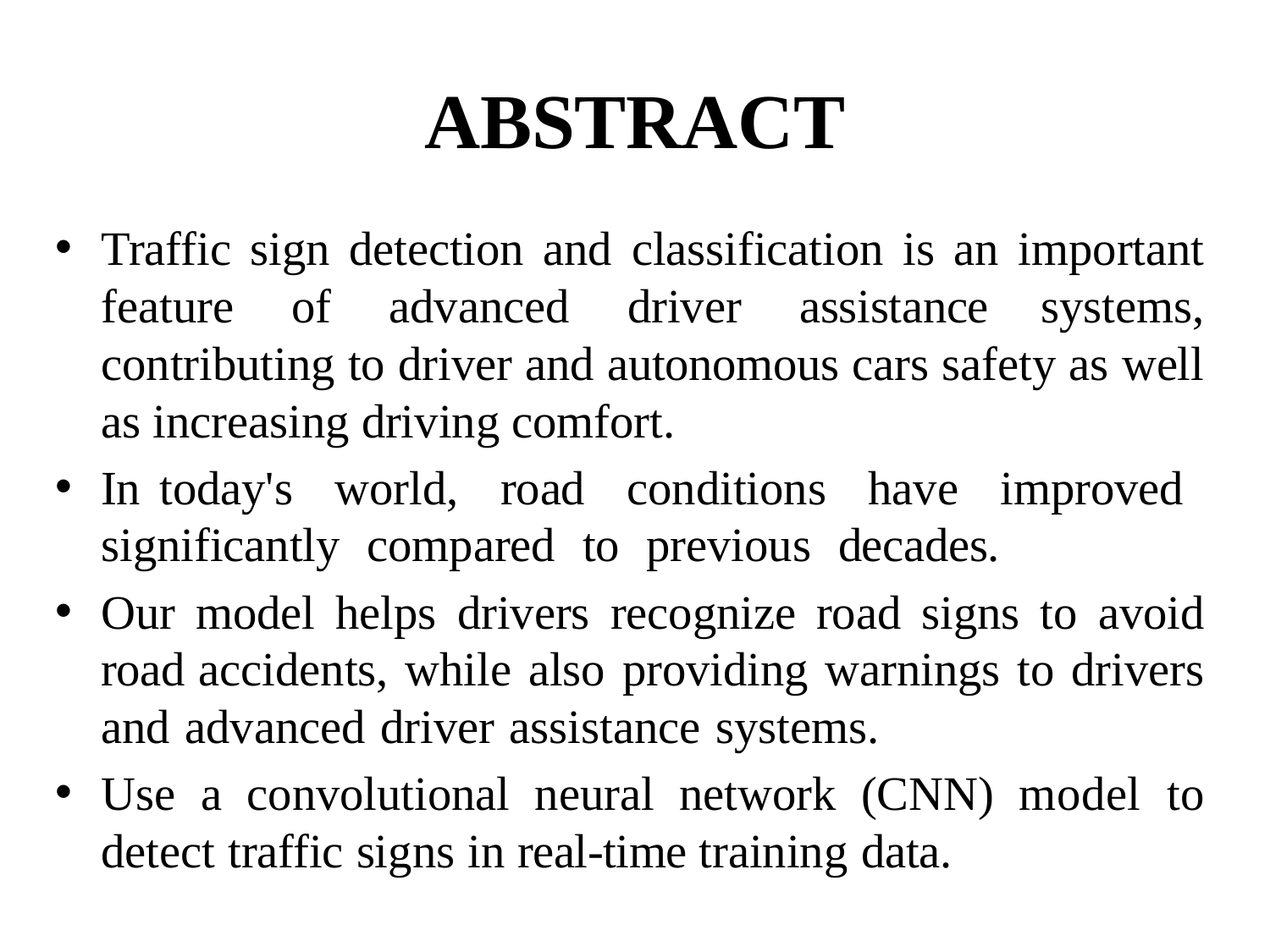

# ABSTRACT
Traffic sign detection and classification is an important feature of advanced driver assistance systems, contributing to driver and autonomous cars safety as well as increasing driving comfort.
In today's  world,  road  conditions  have  improved  significantly  compared  to  previous  decades.
Our model helps drivers recognize road signs to avoid road accidents, while also providing warnings to drivers and advanced driver assistance systems.
Use a convolutional neural network (CNN) model to detect traffic signs in real-time training data.